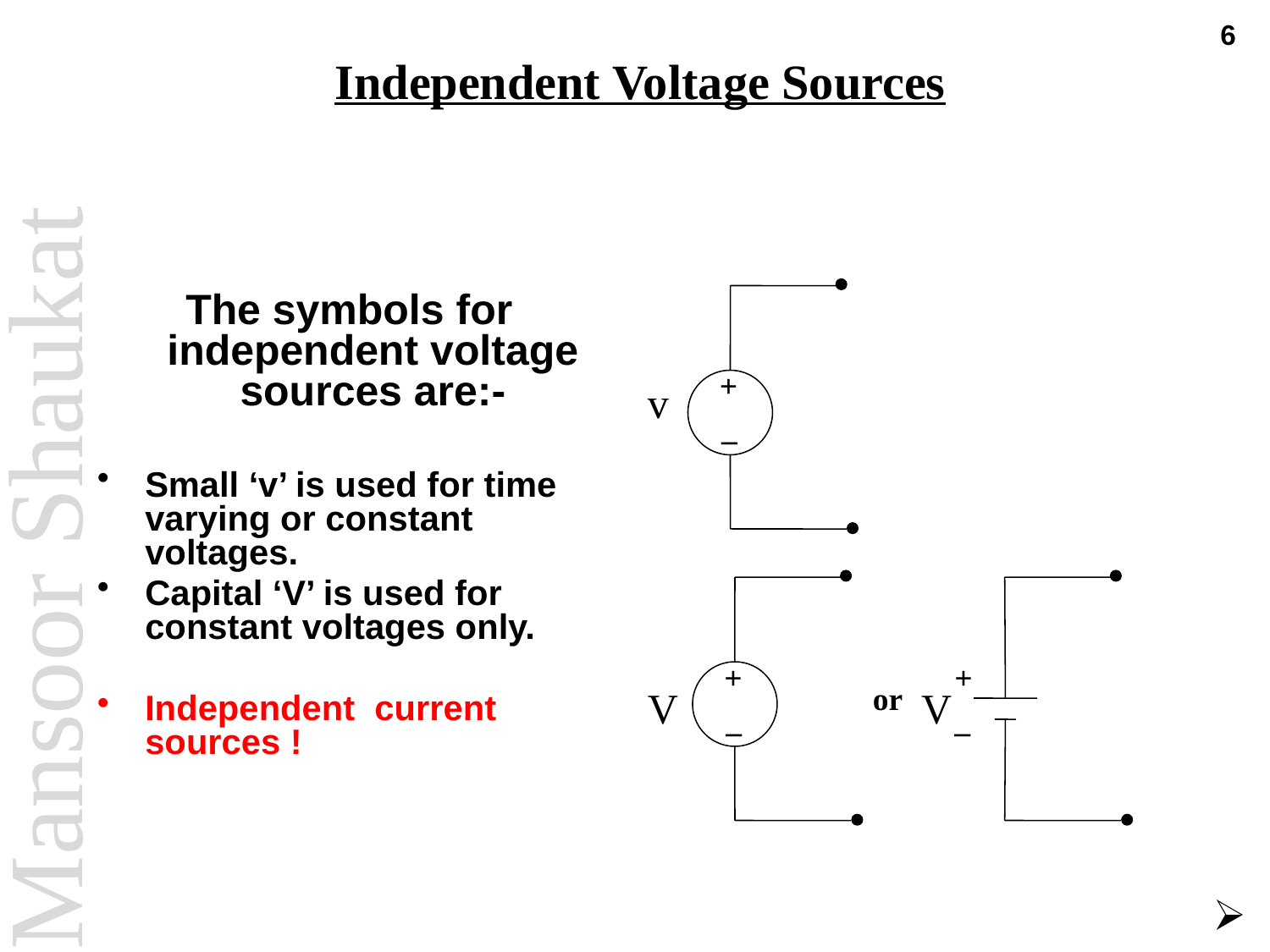

6
# Independent Voltage Sources

+
v

_

+
+

or
V
V
_
_

The symbols for independent voltage sources are:-

Small ‘v’ is used for time varying or constant voltages.
Capital ‘V’ is used for constant voltages only.

Independent  current sources !